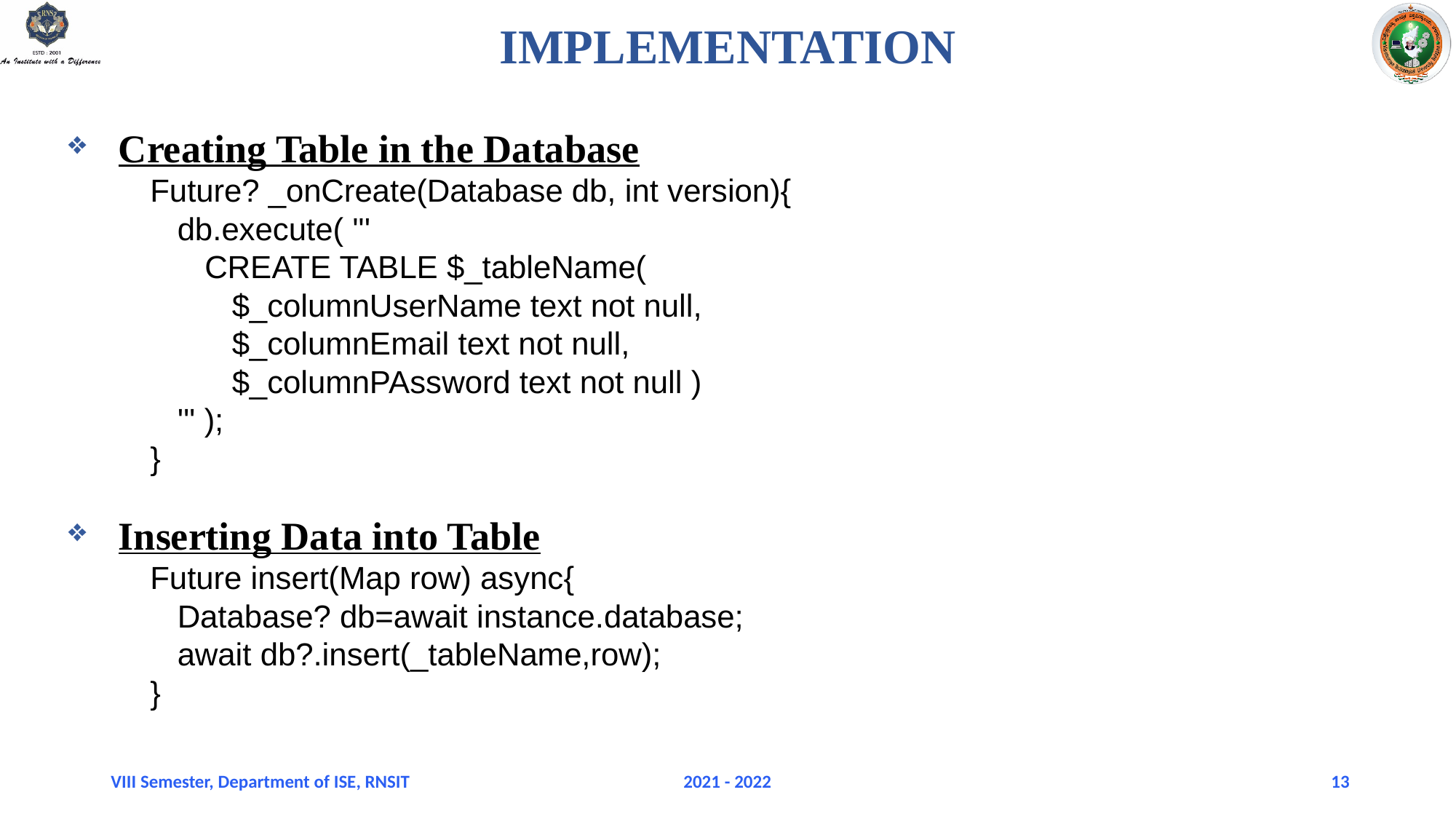

# IMPLEMENTATION
 Creating Table in the Database
Future? _onCreate(Database db, int version){
db.execute( '''
CREATE TABLE $_tableName(
$_columnUserName text not null,
$_columnEmail text not null,
$_columnPAssword text not null )
''' );
}
 Inserting Data into Table
Future insert(Map row) async{
Database? db=await instance.database;
await db?.insert(_tableName,row);
}
VIII Semester, Department of ISE, RNSIT
2021 - 2022
13